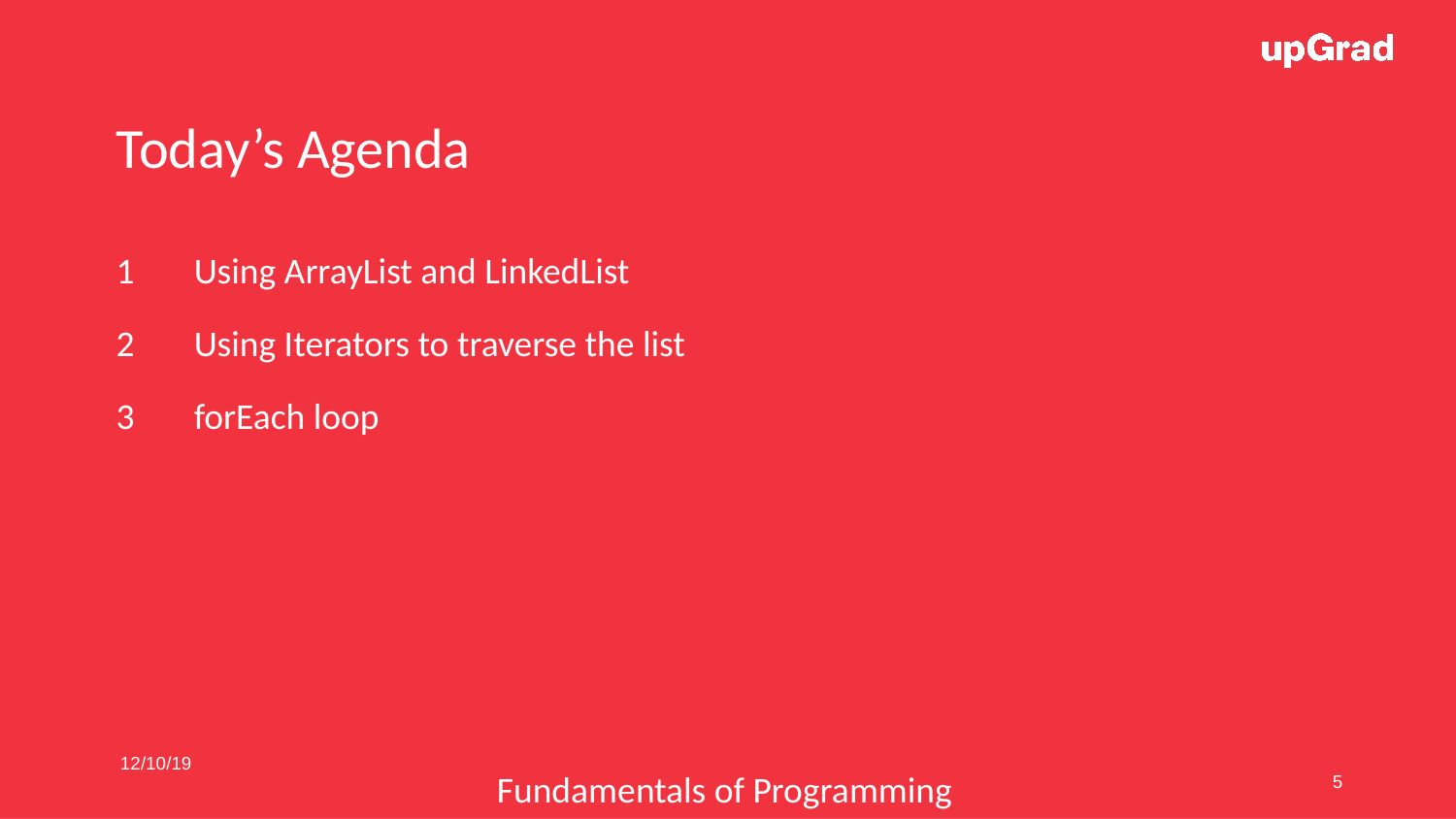

Today’s Agenda
1
Using ArrayList and LinkedList

2
Using Iterators to traverse the list
3
forEach loop
12/10/19
5
Fundamentals of Programming